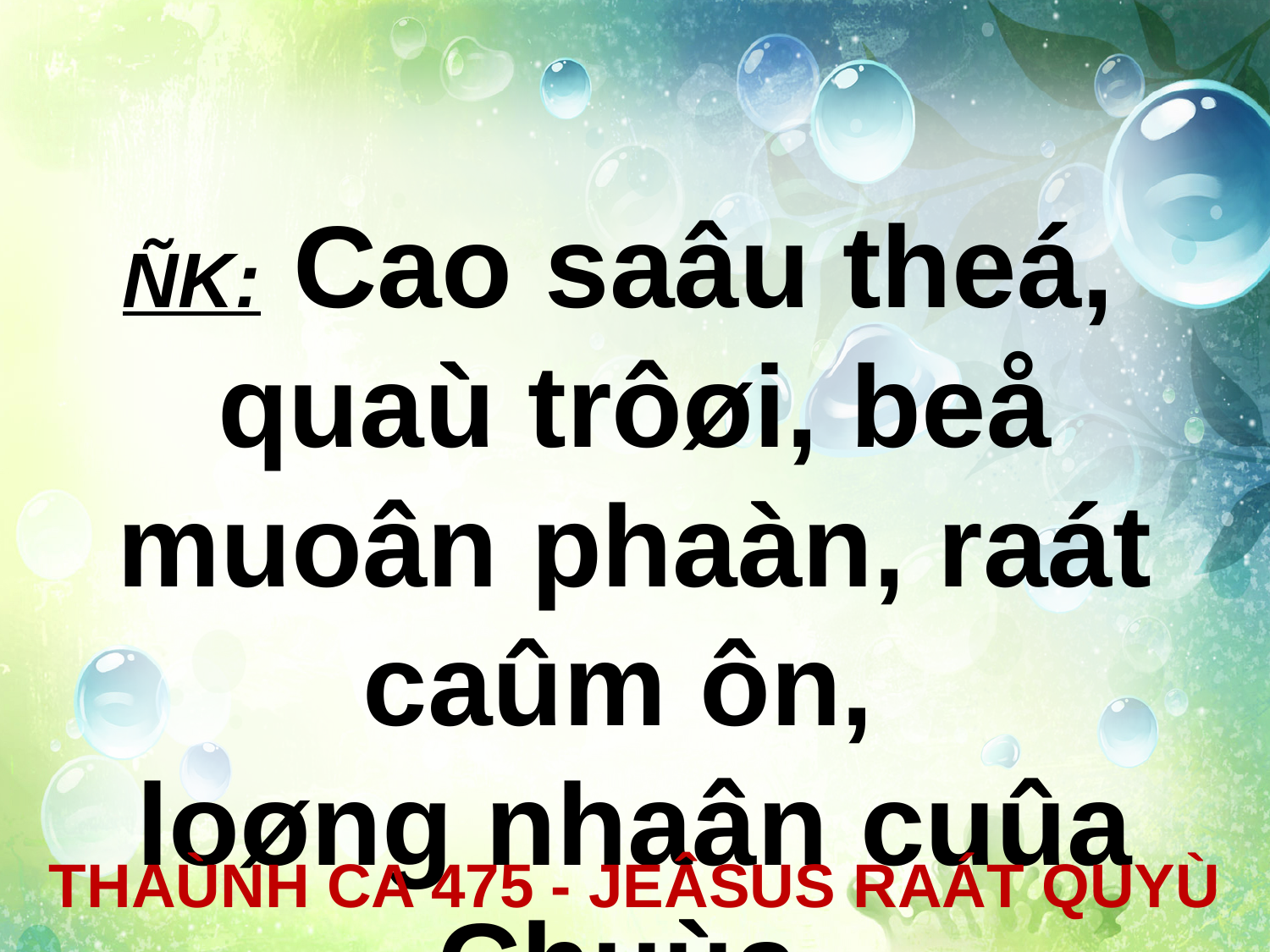

ÑK: Cao saâu theá,
quaù trôøi, beå muoân phaàn, raát caûm ôn,
loøng nhaân cuûa Chuùa.
THAÙNH CA 475 - JEÂSUS RAÁT QUYÙ